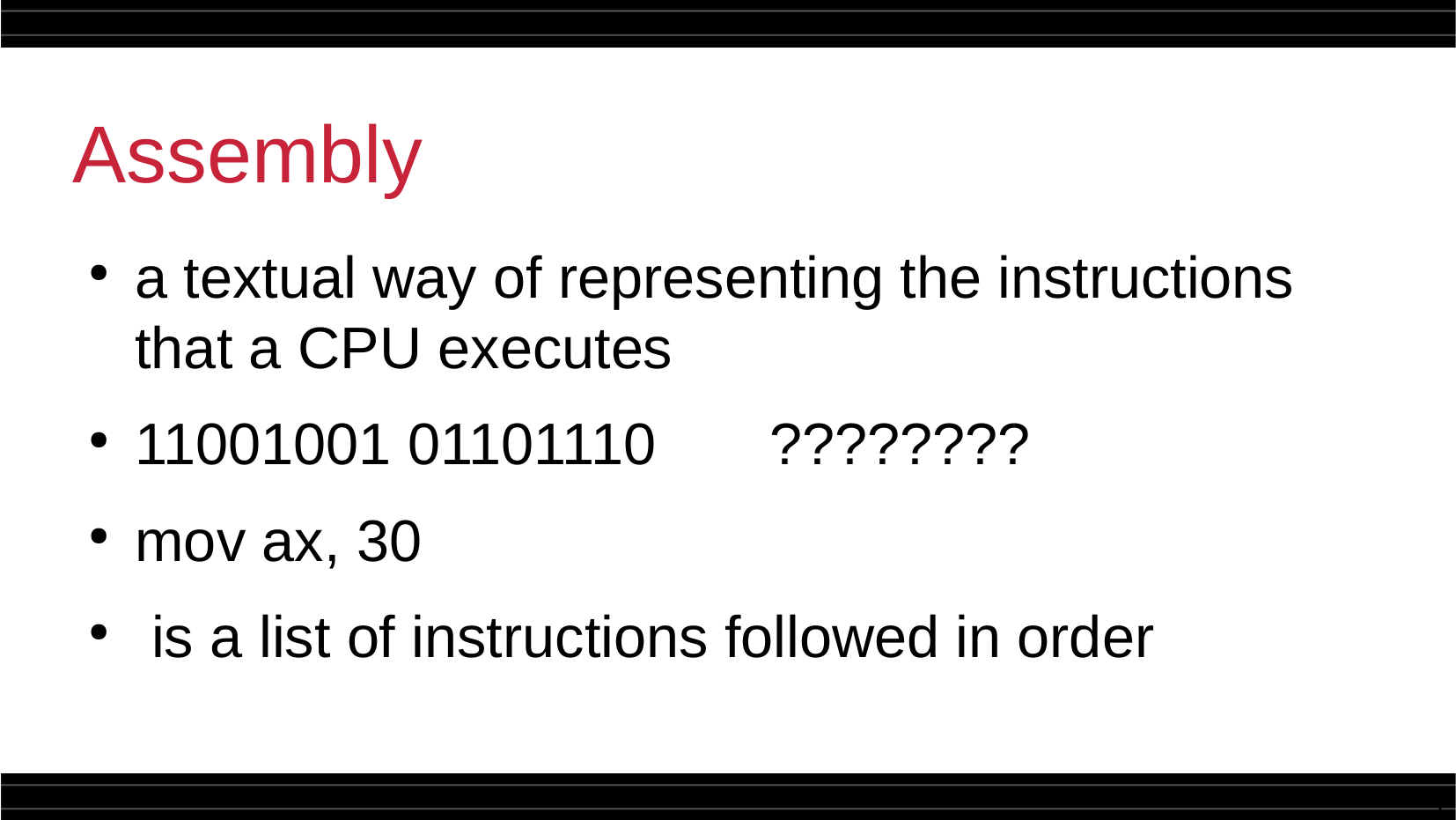

Assembly
a textual way of representing the instructions that a CPU executes
11001001 01101110       ????????
mov ax, 30
 is a list of instructions followed in order